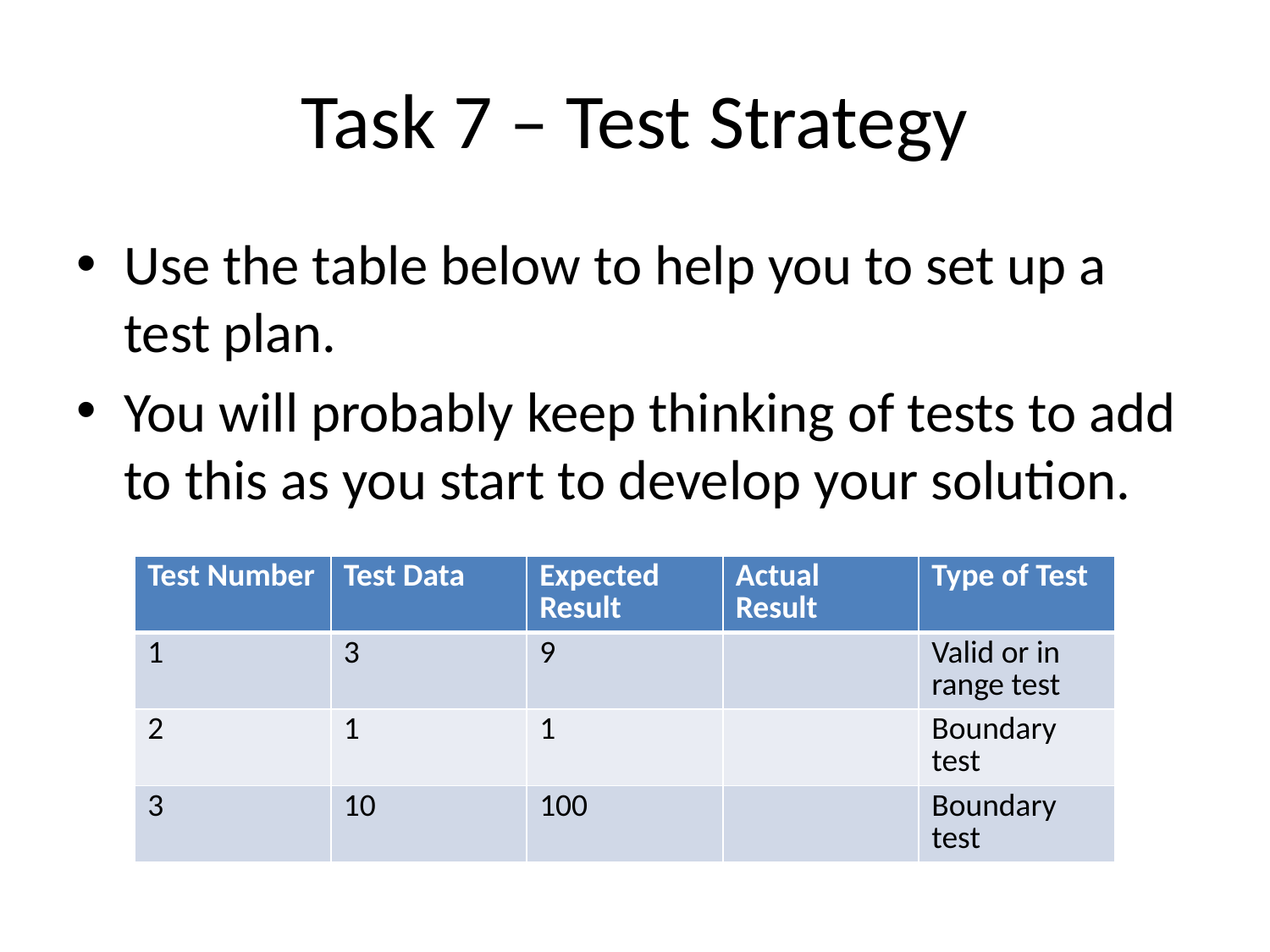

# Task 7 – Test Strategy
Use the table below to help you to set up a test plan.
You will probably keep thinking of tests to add to this as you start to develop your solution.
| Test Number | Test Data | Expected Result | Actual Result | Type of Test |
| --- | --- | --- | --- | --- |
| 1 | 3 | 9 |  | Valid or in range test |
| 2 | 1 | 1 |  | Boundary test |
| 3 | 10 | 100 |  | Boundary test |